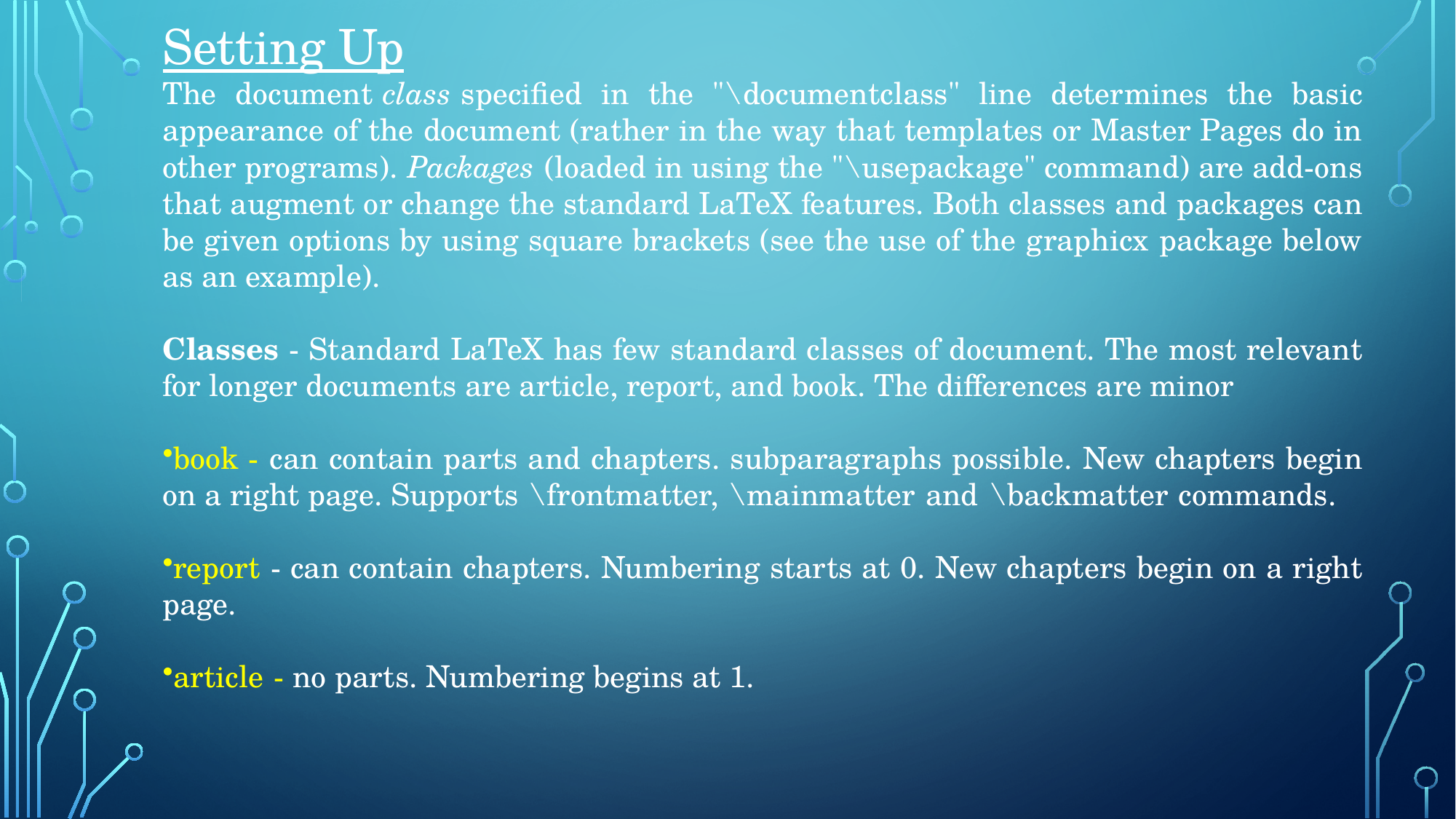

Setting Up
The document class specified in the "\documentclass" line determines the basic appearance of the document (rather in the way that templates or Master Pages do in other programs). Packages (loaded in using the "\usepackage" command) are add-ons that augment or change the standard LaTeX features. Both classes and packages can be given options by using square brackets (see the use of the graphicx package below as an example).

Classes - Standard LaTeX has few standard classes of document. The most relevant for longer documents are article, report, and book. The differences are minor

book - can contain parts and chapters. subparagraphs possible. New chapters begin on a right page. Supports \frontmatter, \mainmatter and \backmatter commands.

report - can contain chapters. Numbering starts at 0. New chapters begin on a right page.

article - no parts. Numbering begins at 1.